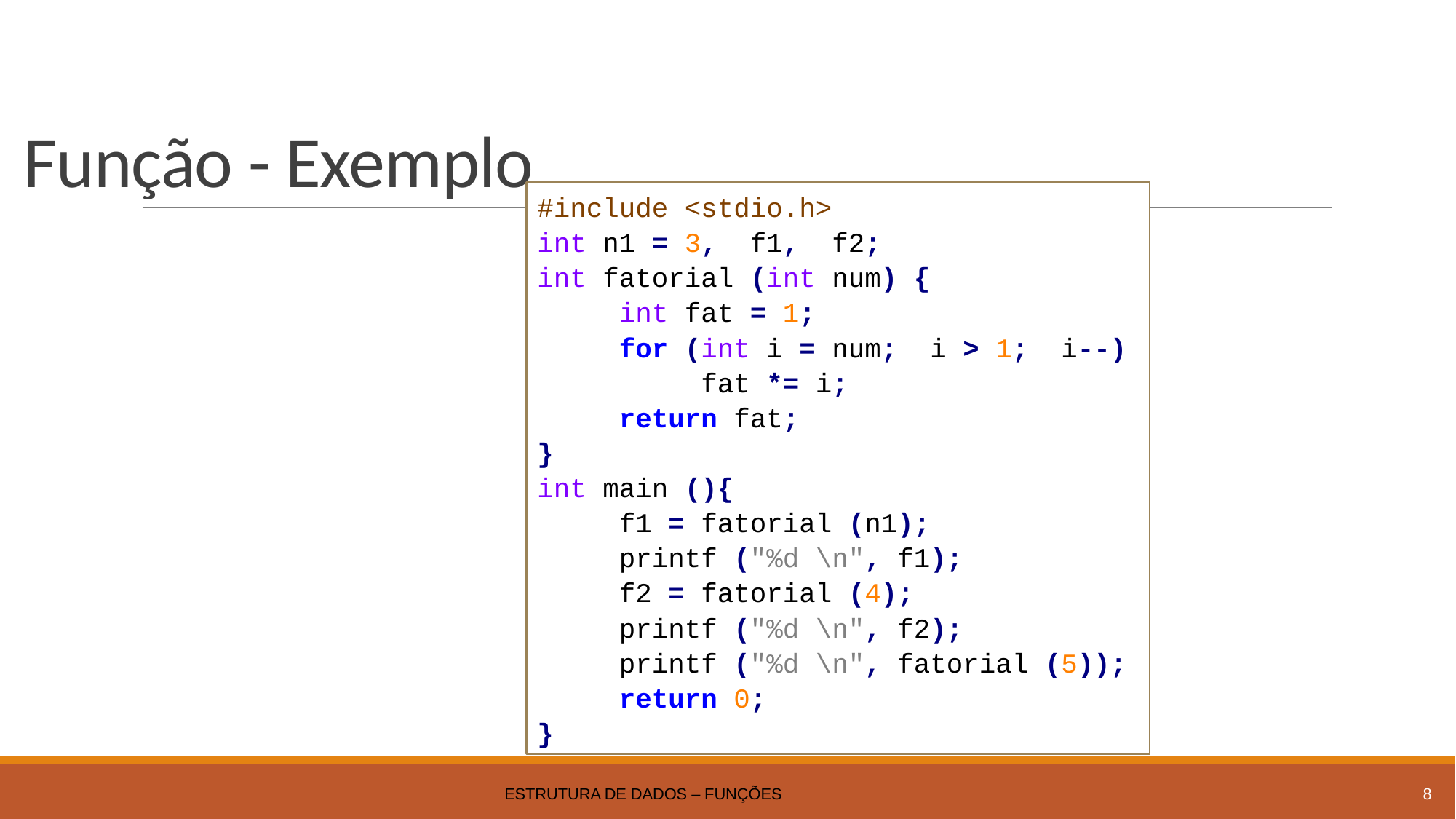

# Função - Exemplo
#include <stdio.h>
int n1 = 3,  f1,  f2;
int fatorial (int num) {
     int fat = 1;
     for (int i = num;  i > 1;  i--)
          fat *= i;
     return fat;
}
int main (){
     f1 = fatorial (n1);
     printf ("%d \n", f1);
     f2 = fatorial (4);
     printf ("%d \n", f2);
     printf ("%d \n", fatorial (5));
     return 0;
}
Estrutura de Dados – Funções
8